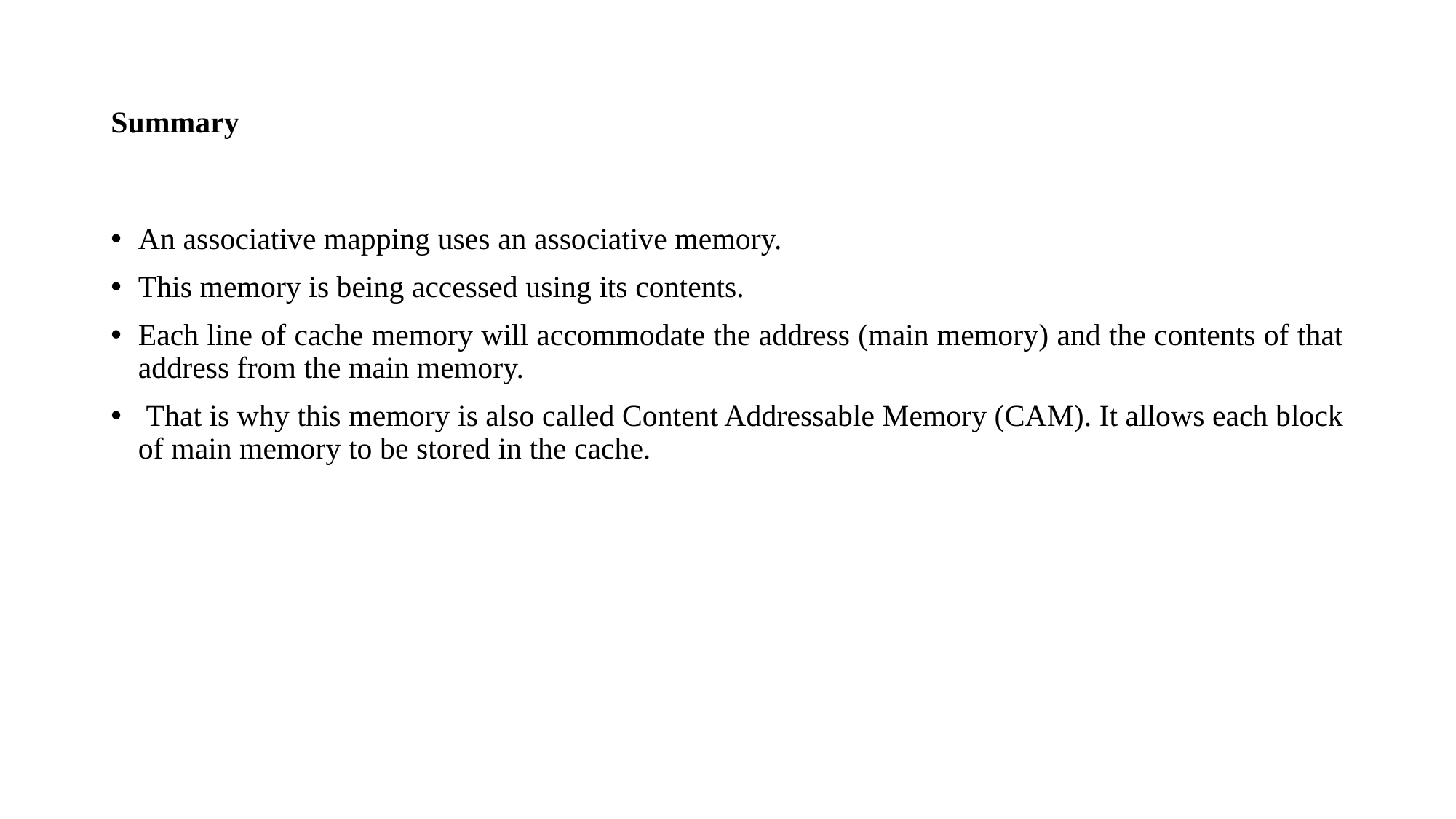

# Summary
An associative mapping uses an associative memory.
This memory is being accessed using its contents.
Each line of cache memory will accommodate the address (main memory) and the contents of that address from the main memory.
 That is why this memory is also called Content Addressable Memory (CAM). It allows each block of main memory to be stored in the cache.